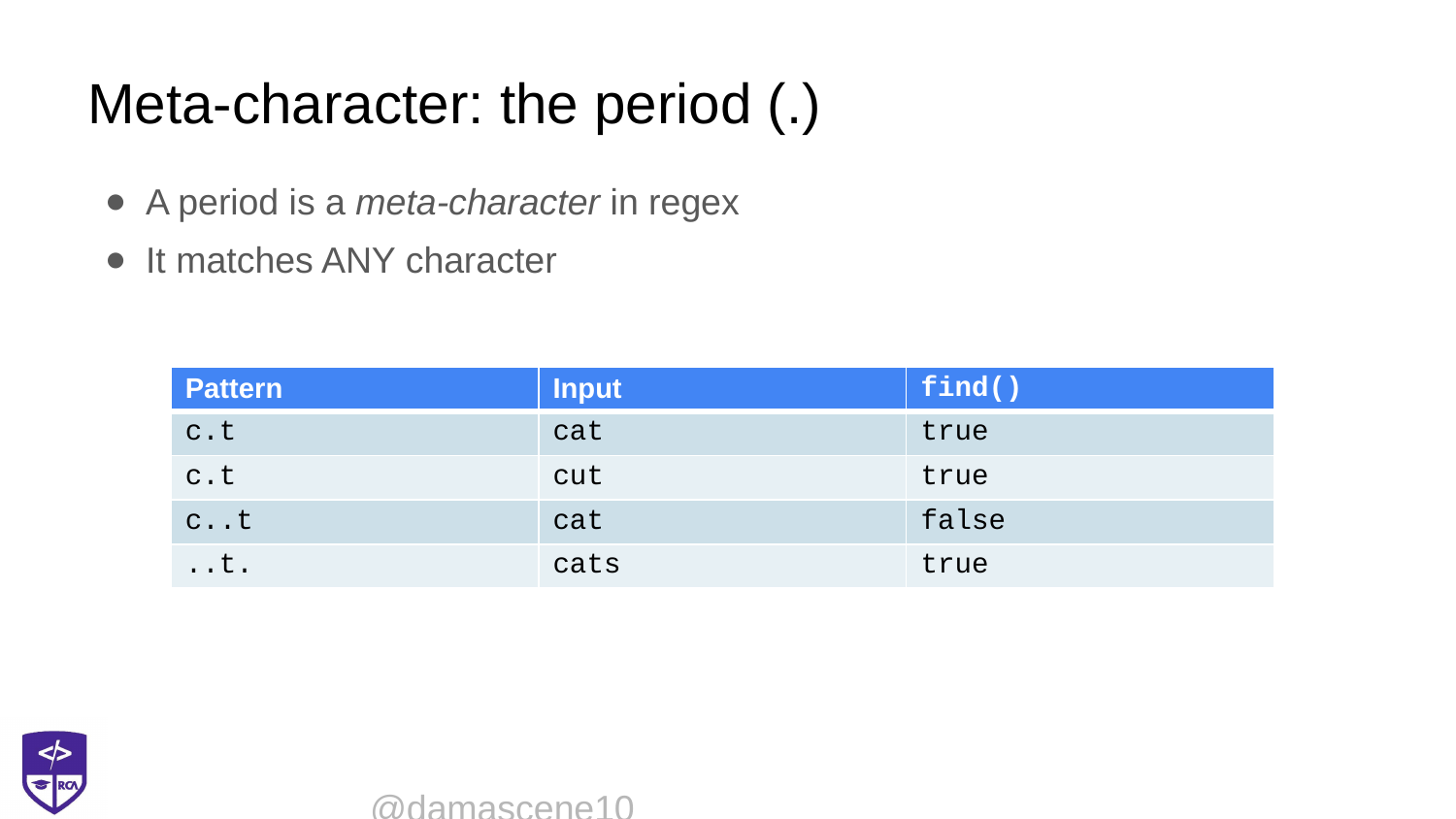

# Meta-character: the period (.)
A period is a meta-character in regex
It matches ANY character
| Pattern | Input | find() |
| --- | --- | --- |
| c.t | cat | true |
| c.t | cut | true |
| c..t | cat | false |
| ..t. | cats | true |